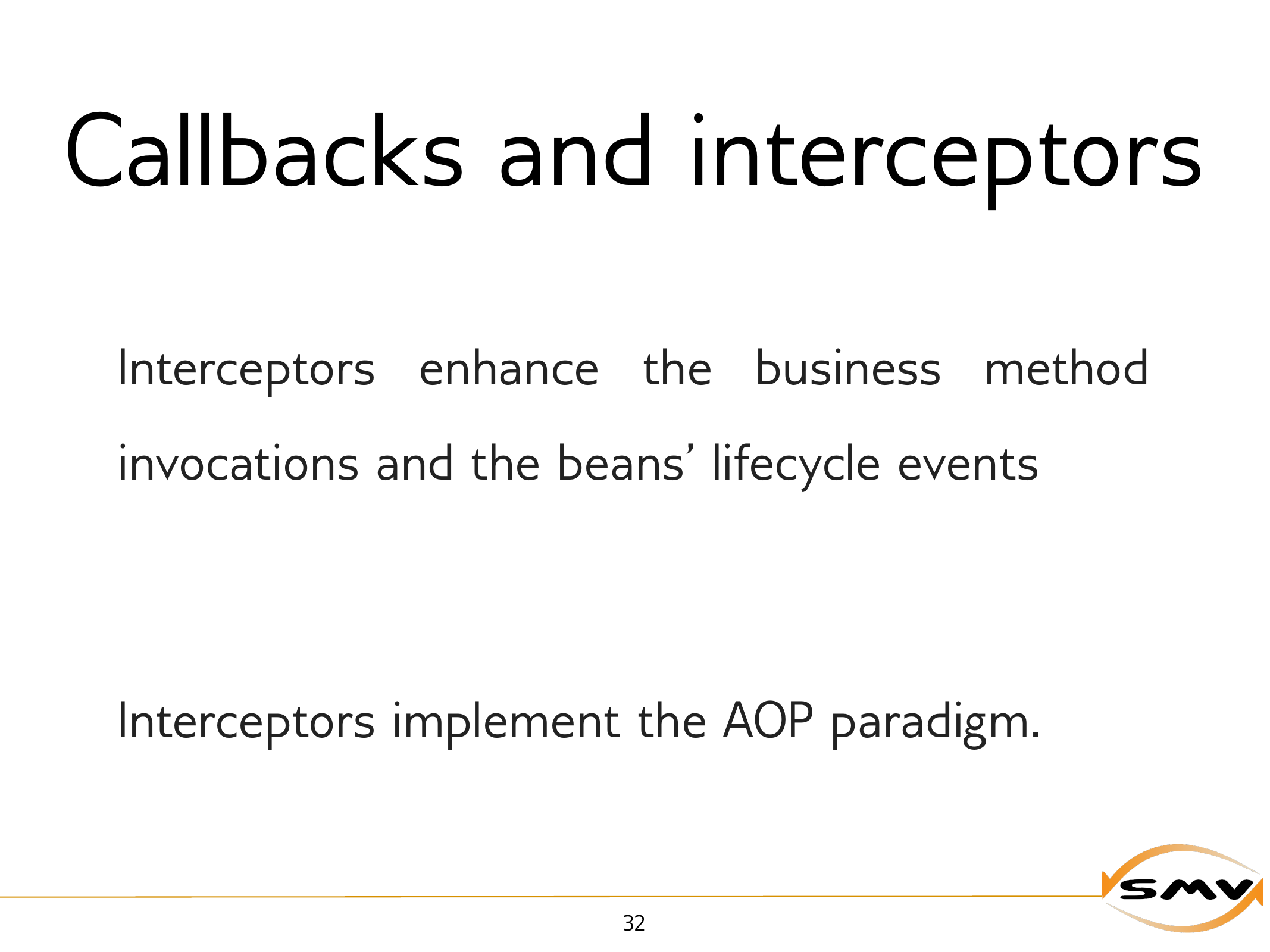

# Callbacks and interceptors
Interceptors enhance the business method invocations and the beans’ lifecycle events

Interceptors implement the AOP paradigm.
32